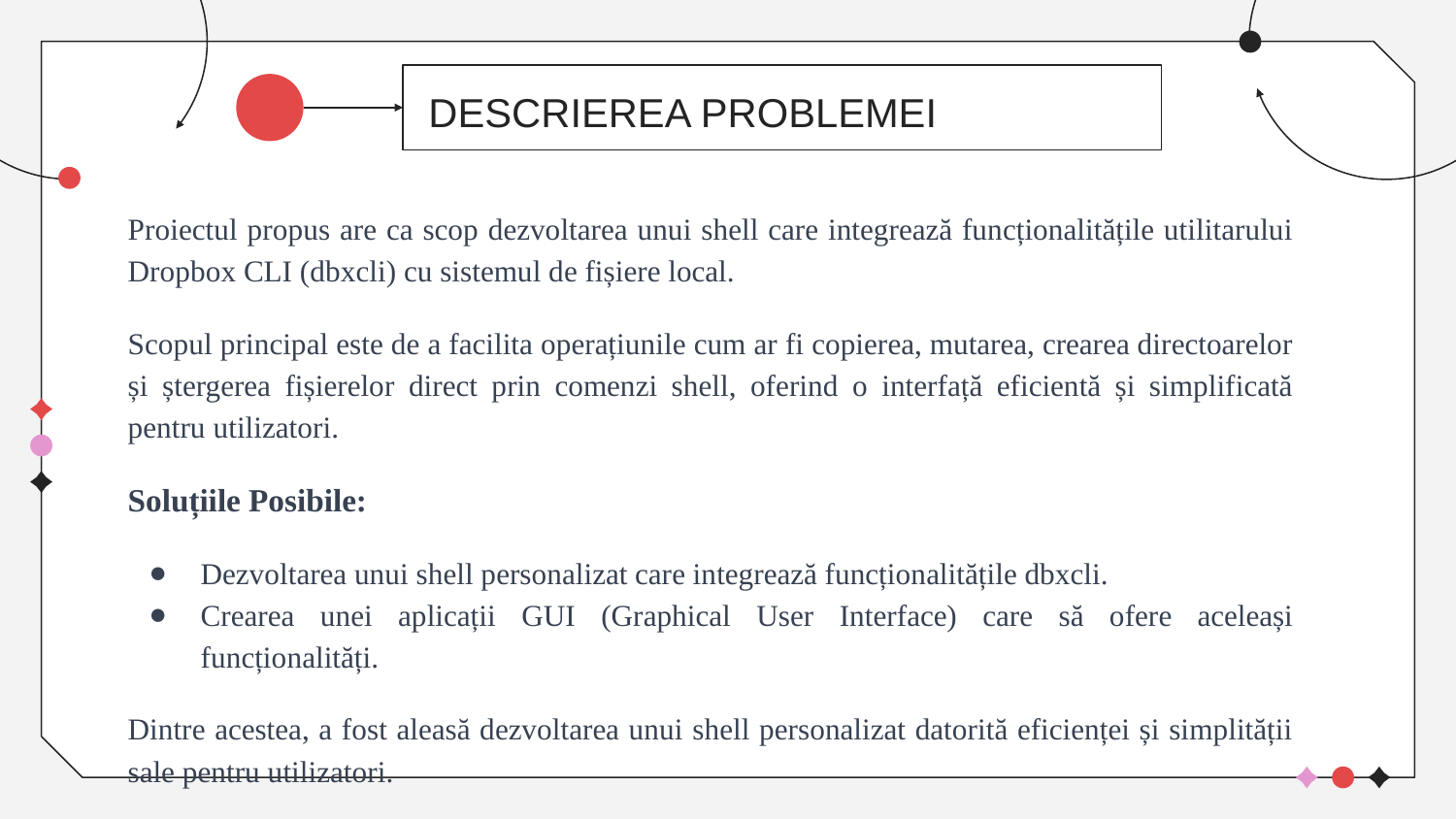

DESCRIEREA PROBLEMEI

# Proiectul propus are ca scop dezvoltarea unui shell care integrează funcționalitățile utilitarului Dropbox CLI (dbxcli) cu sistemul de fișiere local.
Scopul principal este de a facilita operațiunile cum ar fi copierea, mutarea, crearea directoarelor și ștergerea fișierelor direct prin comenzi shell, oferind o interfață eficientă și simplificată pentru utilizatori.
Soluțiile Posibile:
Dezvoltarea unui shell personalizat care integrează funcționalitățile dbxcli.
Crearea unei aplicații GUI (Graphical User Interface) care să ofere aceleași funcționalități.
Dintre acestea, a fost aleasă dezvoltarea unui shell personalizat datorită eficienței și simplității sale pentru utilizatori.